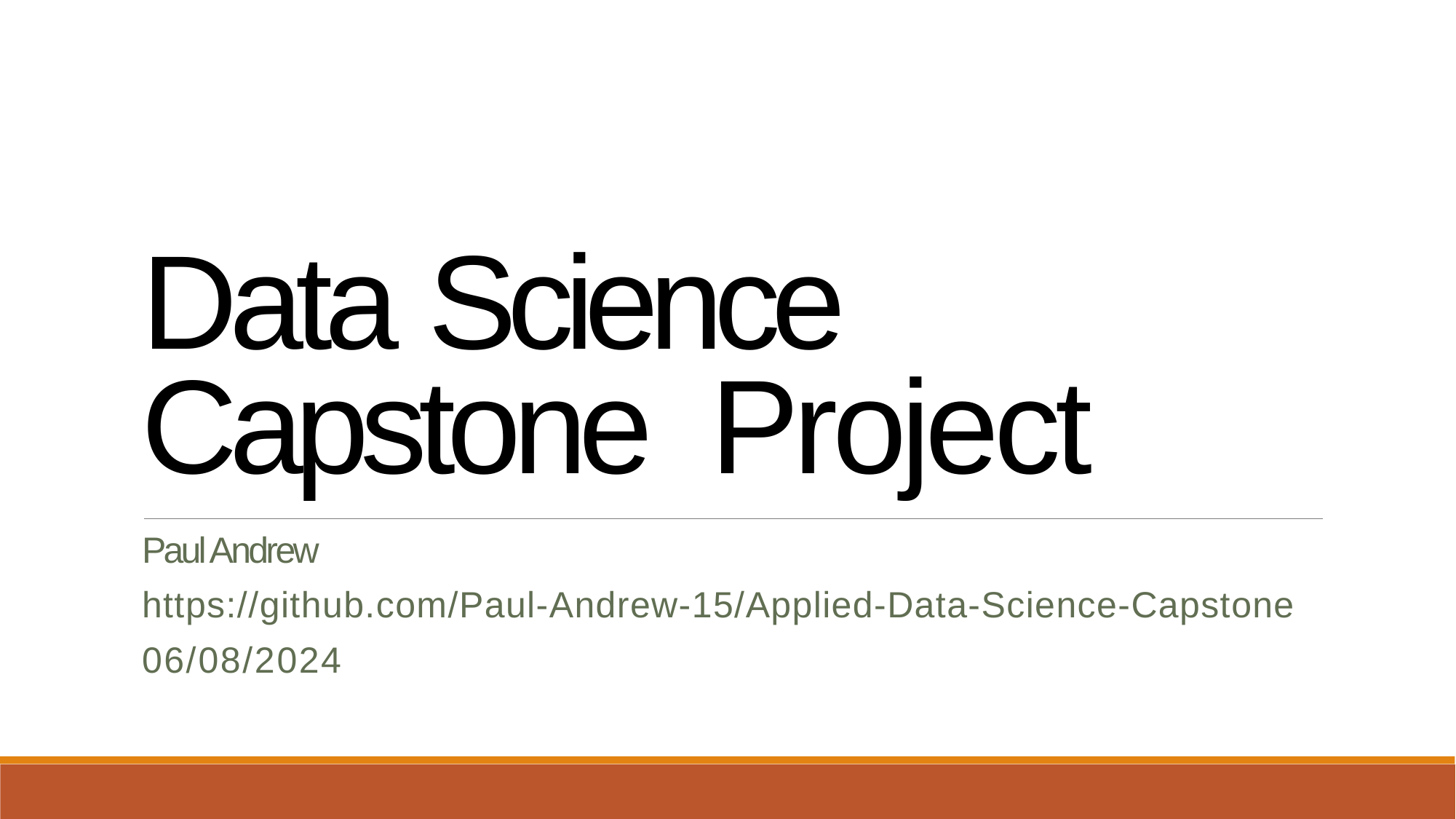

Data Science Capstone  Project
Paul Andrew
https://github.com/Paul-Andrew-15/Applied-Data-Science-Capstone
06/08/2024